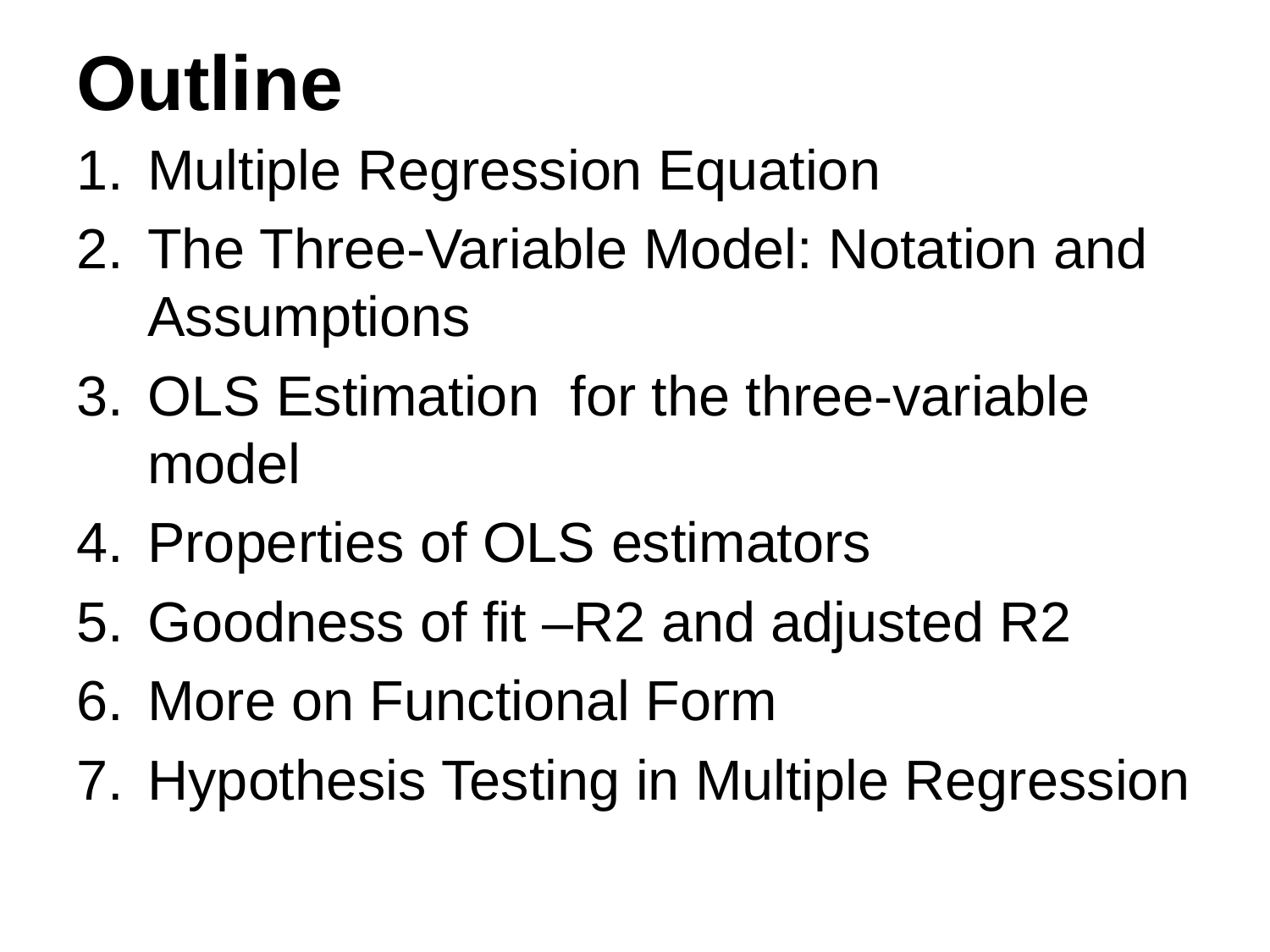

# Outline
Multiple Regression Equation
The Three-Variable Model: Notation and Assumptions
OLS Estimation  for the three-variable model
Properties of OLS estimators
Goodness of fit –R2 and adjusted R2
More on Functional Form
Hypothesis Testing in Multiple Regression